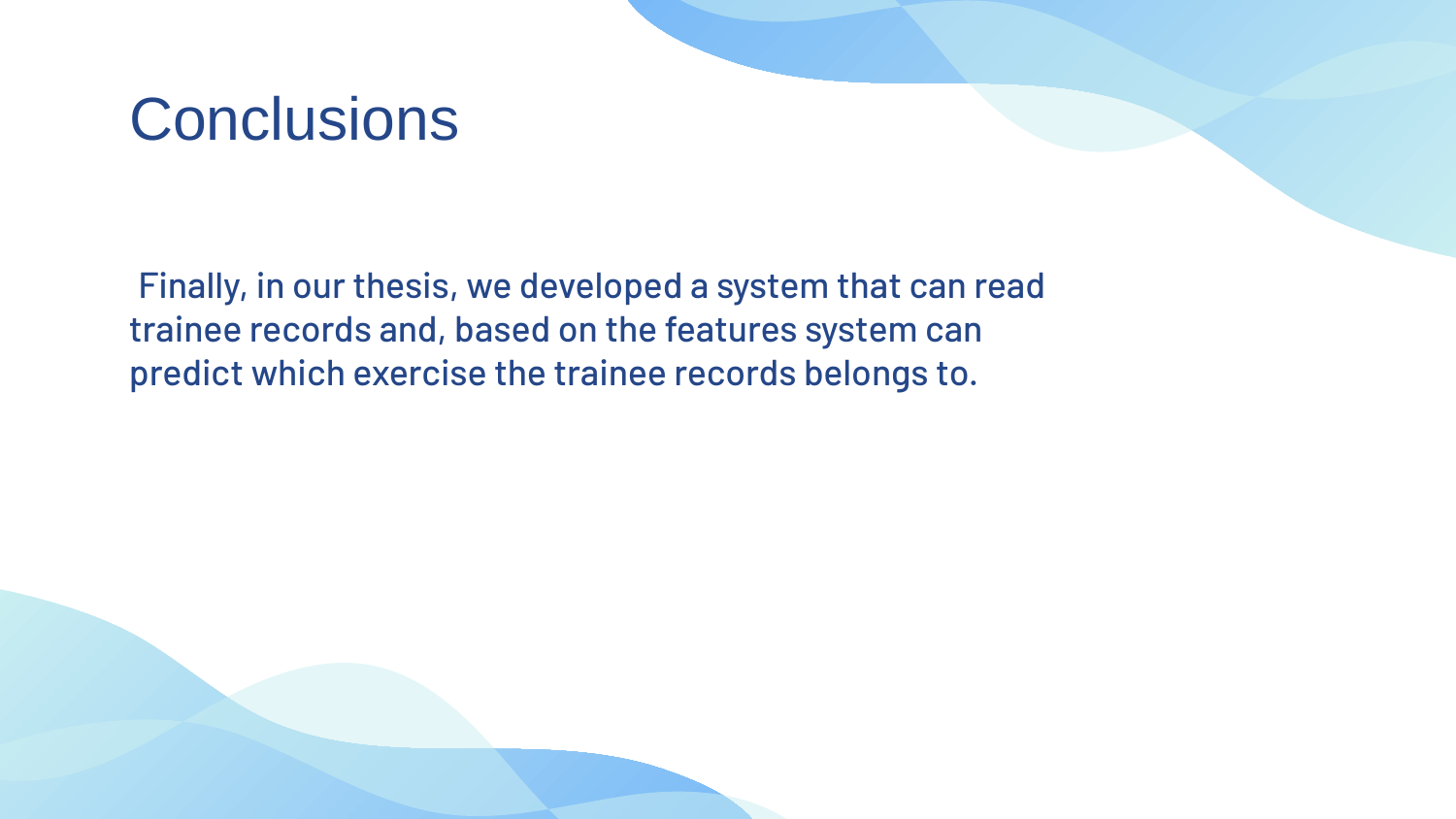

# Conclusions
 Finally, in our thesis, we developed a system that can read trainee records and, based on the features system can predict which exercise the trainee records belongs to.